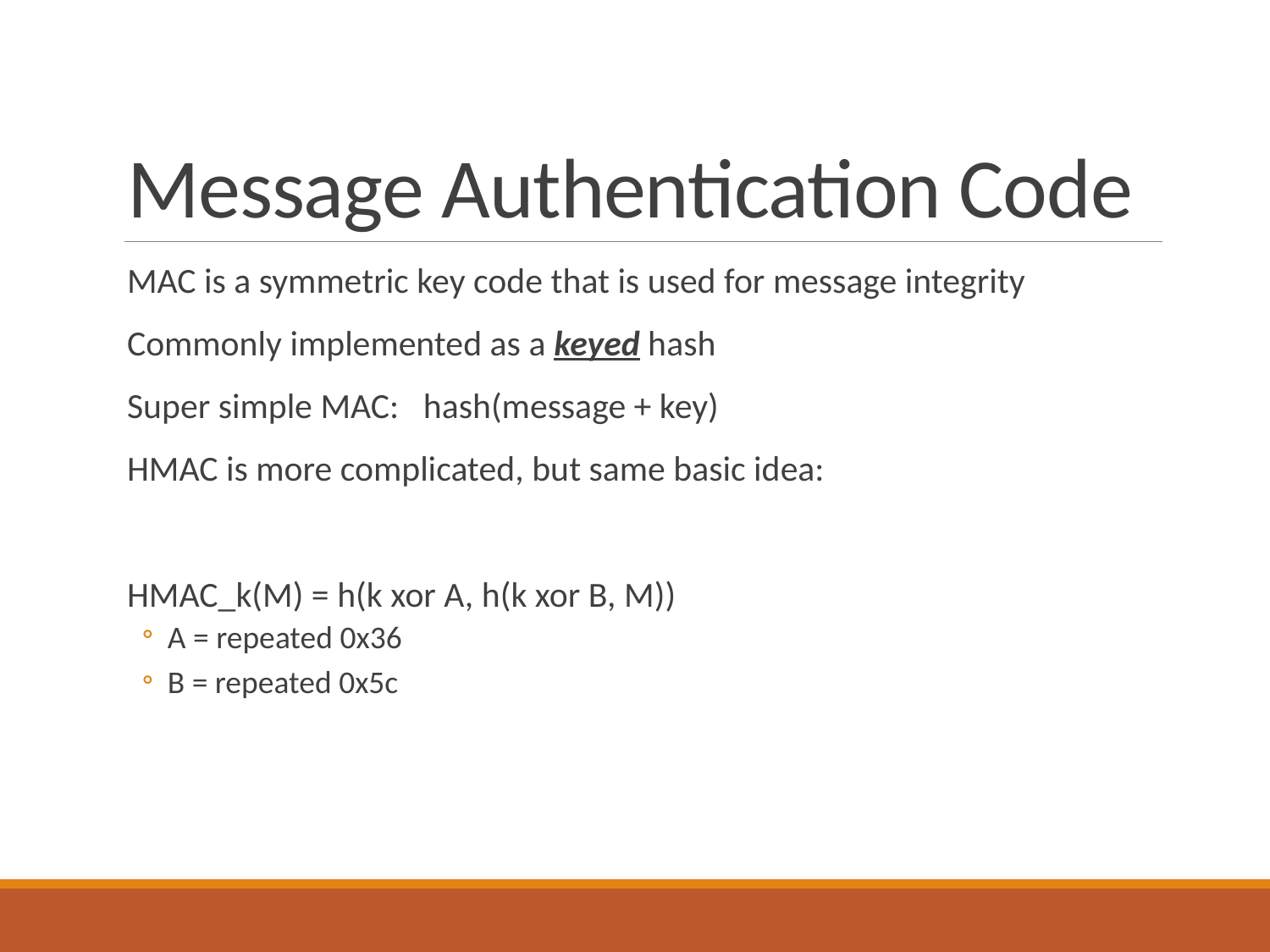

# Message Authentication Code
MAC is a symmetric key code that is used for message integrity
Commonly implemented as a keyed hash
Super simple MAC:   hash(message + key)
HMAC is more complicated, but same basic idea:

HMAC_k(M) = h(k xor A, h(k xor B, M))
A = repeated 0x36
B = repeated 0x5c